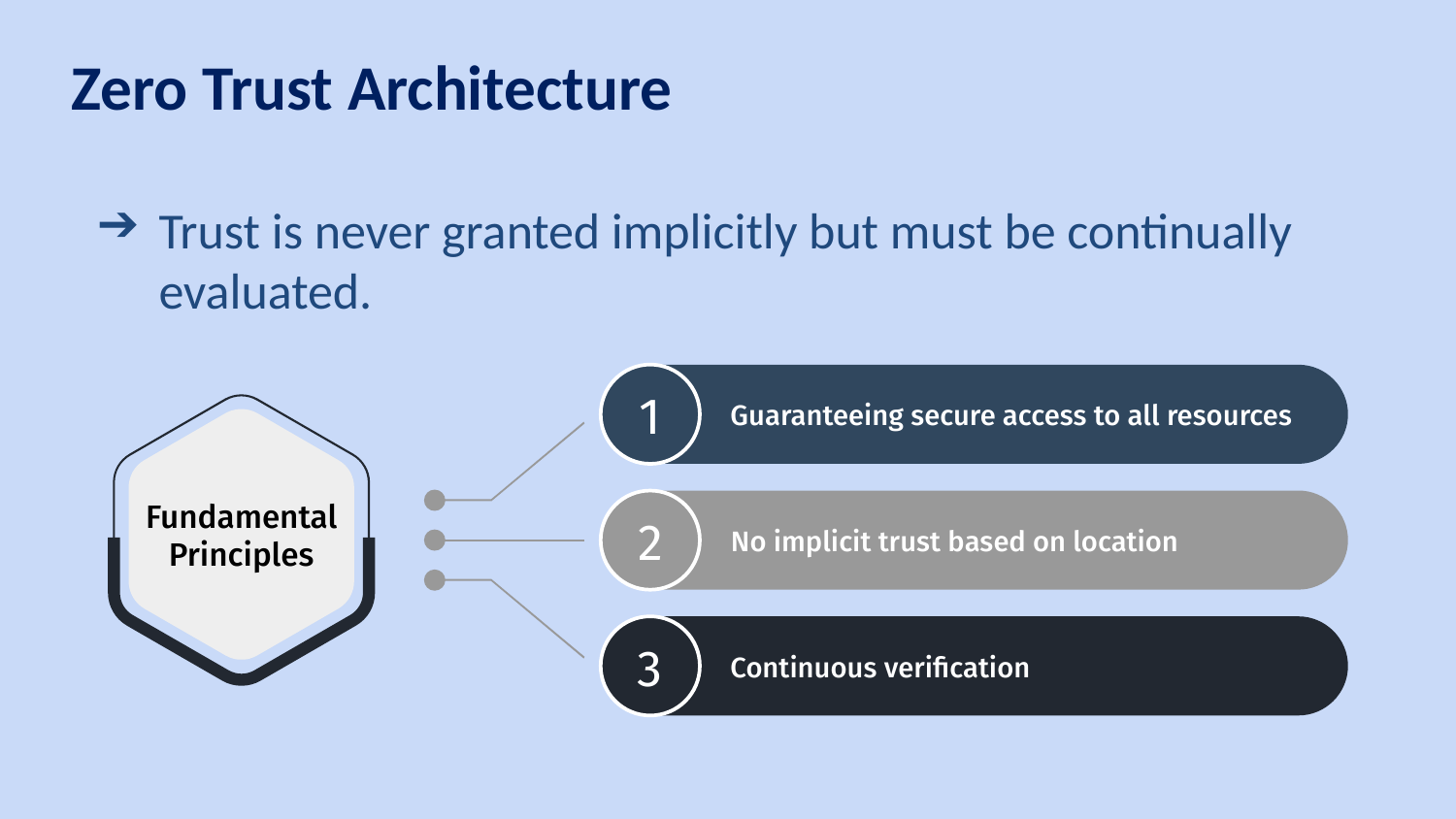

# Zero Trust Architecture
Trust is never granted implicitly but must be continually evaluated.

1
Guaranteeing secure access to all resources

Fundamental Principles

2

No implicit trust based on location

3
Continuous verification